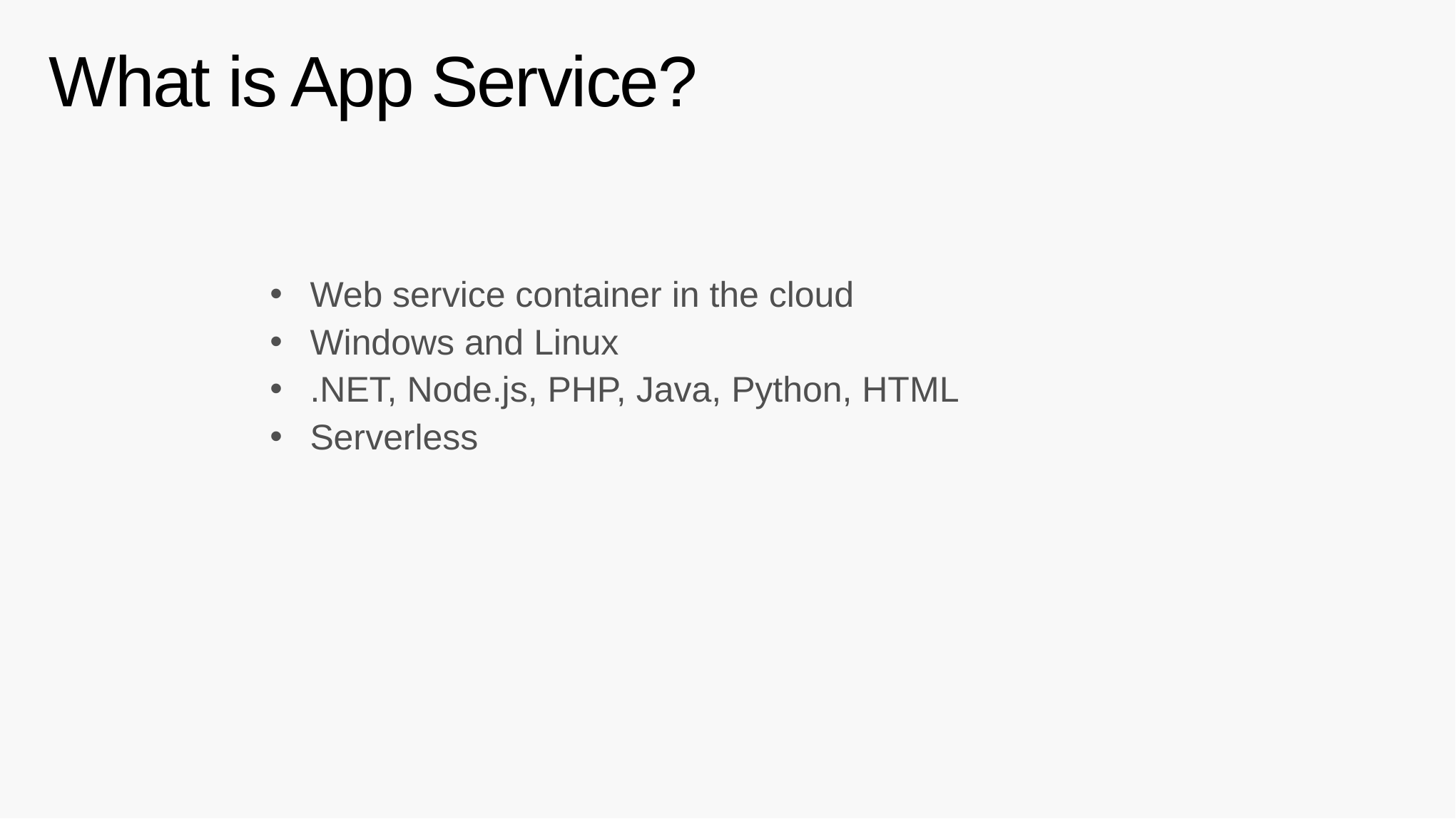

# What is App Service?
Web service container in the cloud
Windows and Linux
.NET, Node.js, PHP, Java, Python, HTML
Serverless